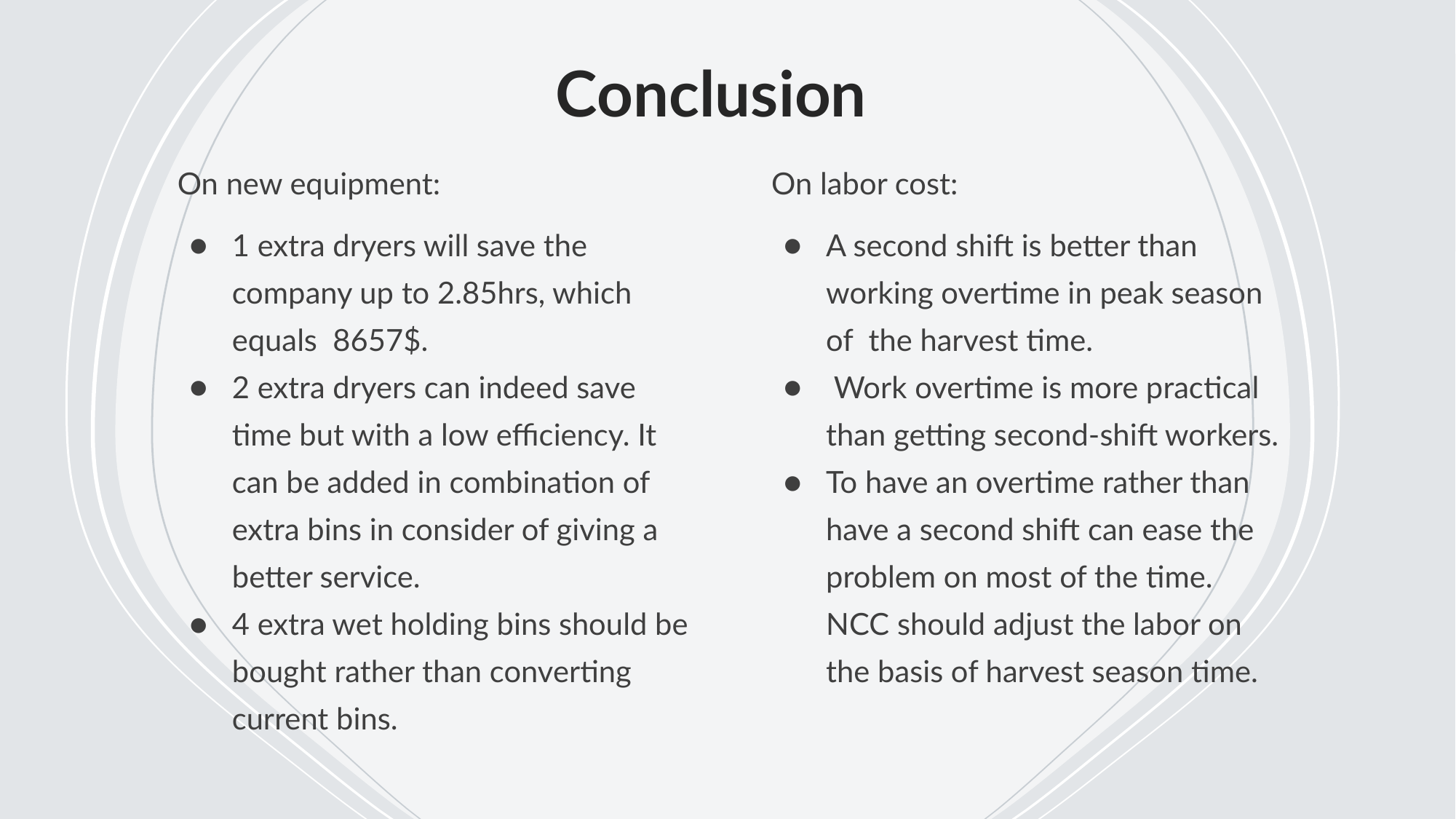

# Conclusion
On new equipment:
1 extra dryers will save the company up to 2.85hrs, which equals  8657$.
2 extra dryers can indeed save time but with a low efficiency. It can be added in combination of extra bins in consider of giving a better service.
4 extra wet holding bins should be bought rather than converting current bins.
On labor cost:
A second shift is better than  working overtime in peak season of  the harvest time.
 Work overtime is more practical than getting second-shift workers.
To have an overtime rather than have a second shift can ease the problem on most of the time. NCC should adjust the labor on the basis of harvest season time.